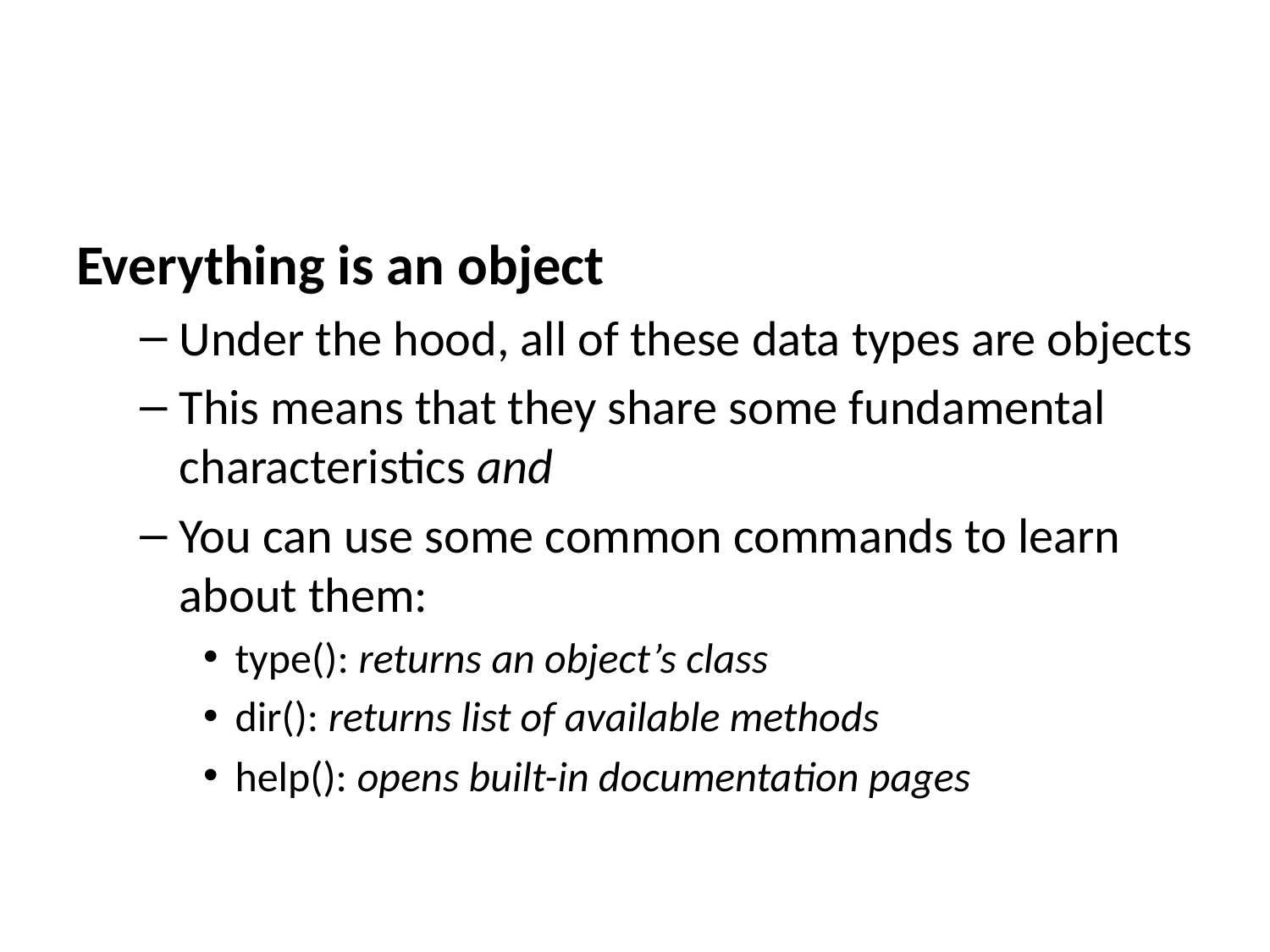

Everything is an object
Under the hood, all of these data types are objects
This means that they share some fundamental characteristics and
You can use some common commands to learn about them:
type(): returns an object’s class
dir(): returns list of available methods
help(): opens built-in documentation pages